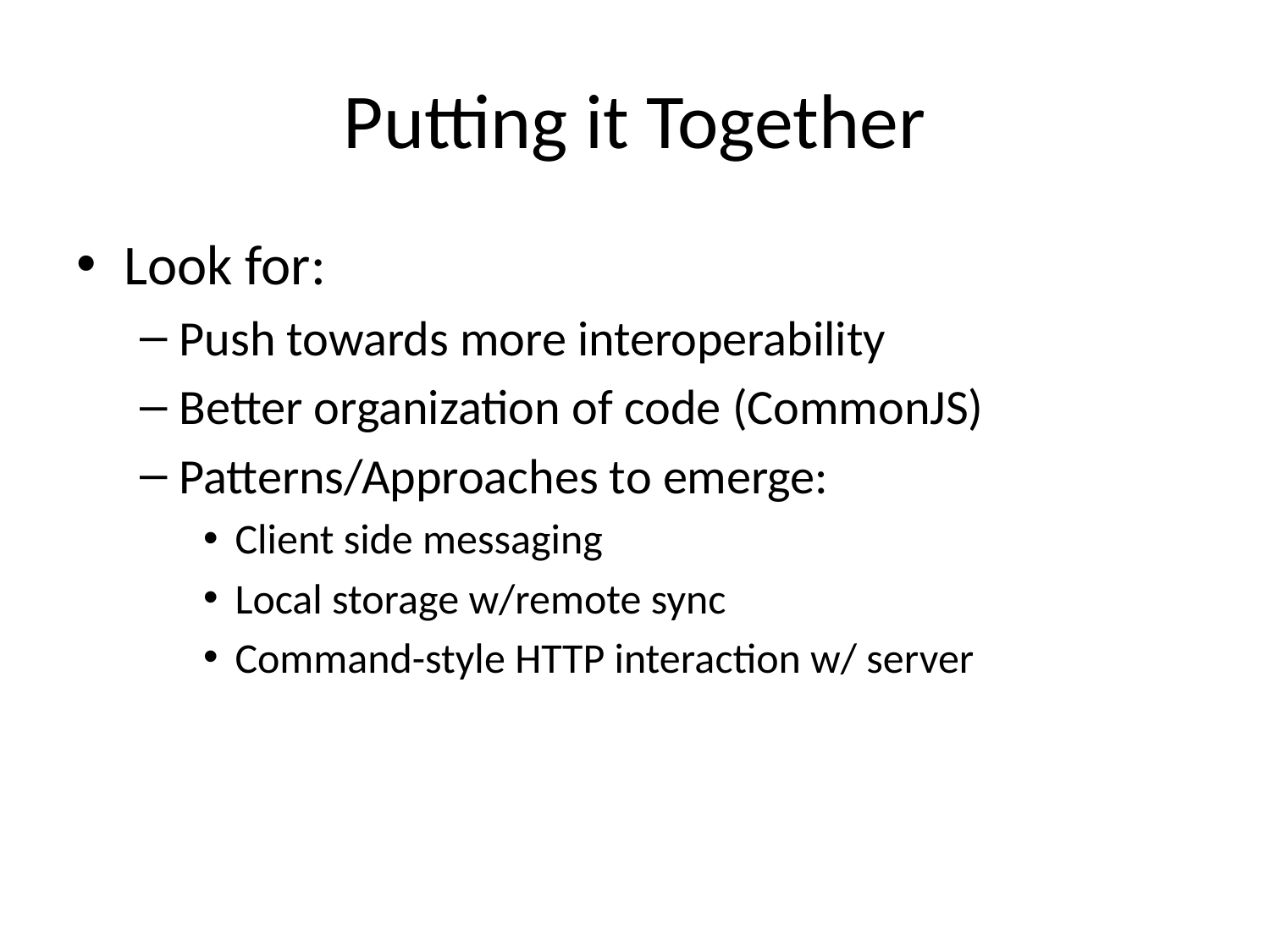

# Putting it Together
Look for:
Push towards more interoperability
Better organization of code (CommonJS)
Patterns/Approaches to emerge:
Client side messaging
Local storage w/remote sync
Command-style HTTP interaction w/ server